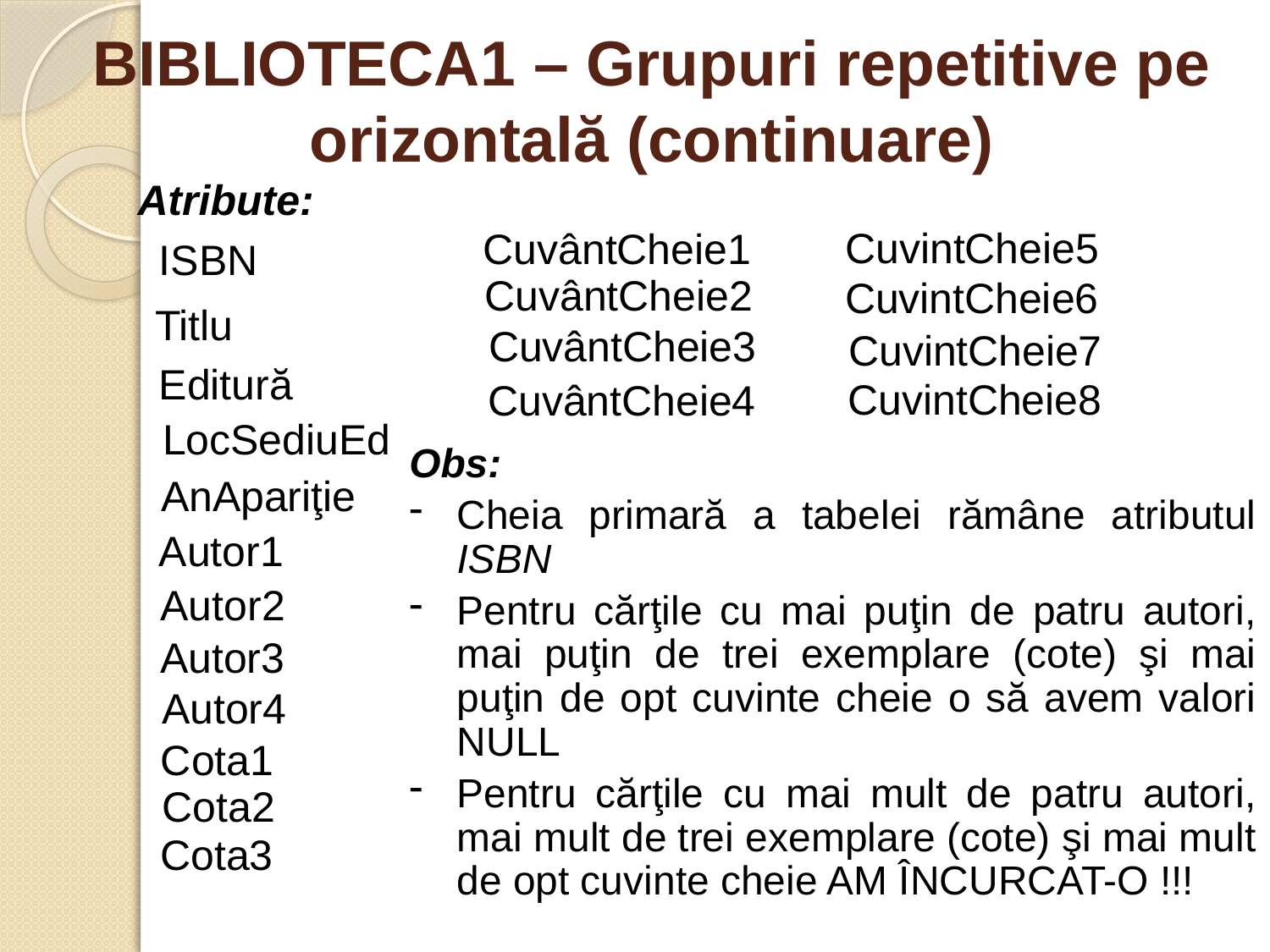

# BIBLIOTECA1 – Grupuri repetitive pe orizontală (continuare)
Atribute:
CuvintCheie5
CuvântCheie1
ISBN
CuvântCheie2
CuvintCheie6
Titlu
CuvântCheie3
CuvintCheie7
Editură
CuvintCheie8
CuvântCheie4
LocSediuEd
Obs:
Cheia primară a tabelei rămâne atributul ISBN
Pentru cărţile cu mai puţin de patru autori, mai puţin de trei exemplare (cote) şi mai puţin de opt cuvinte cheie o să avem valori NULL
Pentru cărţile cu mai mult de patru autori, mai mult de trei exemplare (cote) şi mai mult de opt cuvinte cheie AM ÎNCURCAT-O !!!

AnApariţie
Autor1
Autor2
Autor3
Autor4
Cota1

Cota2

Cota3